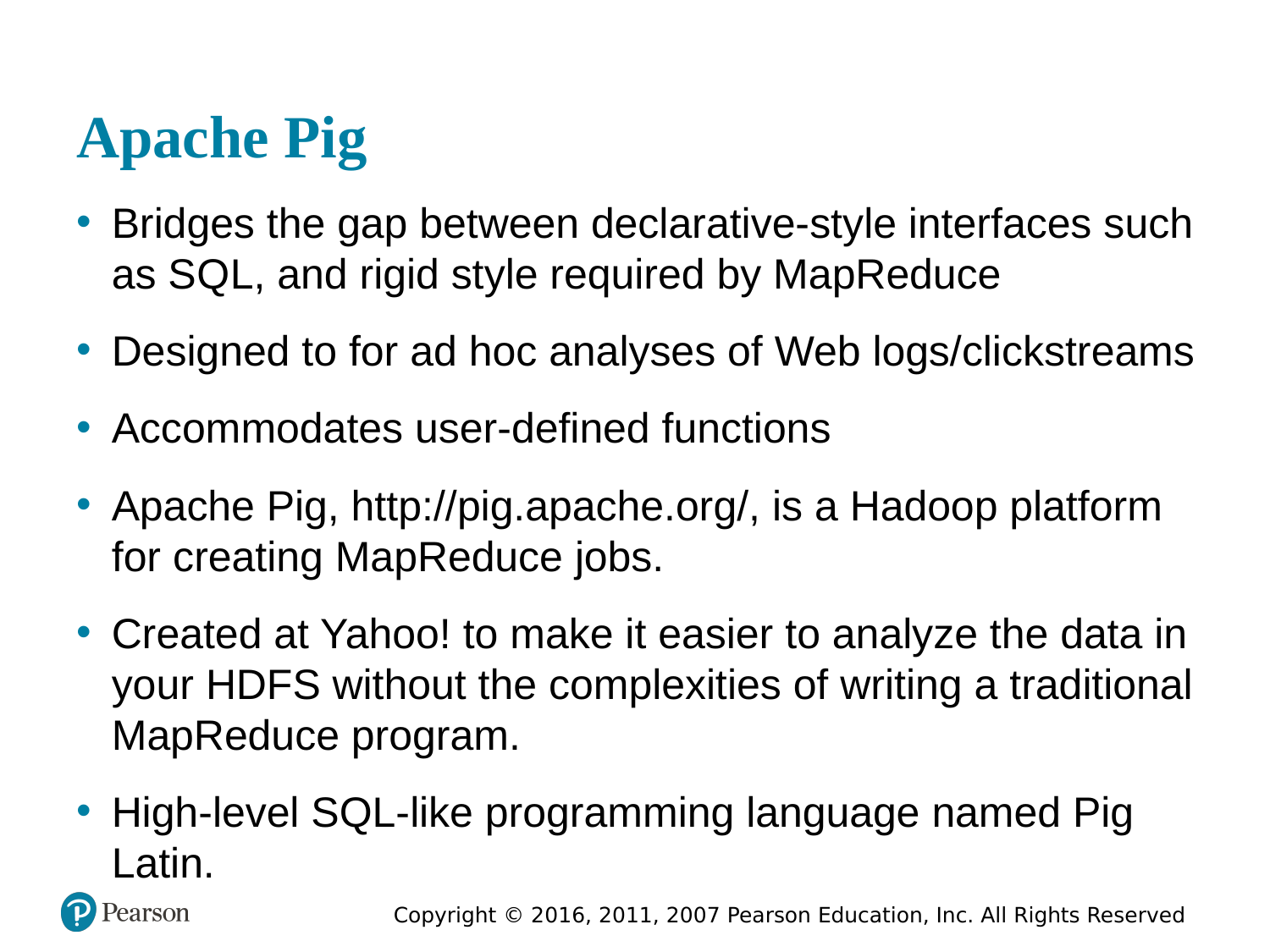

# Apache Pig
Bridges the gap between declarative-style interfaces such as S Q L, and rigid style required by MapReduce
Designed to for ad hoc analyses of Web logs/clickstreams
Accommodates user-defined functions
Apache Pig, http://pig.apache.org/, is a Hadoop platform for creating MapReduce jobs.
Created at Yahoo! to make it easier to analyze the data in your HDFS without the complexities of writing a traditional MapReduce program.
High-level SQL-like programming language named Pig Latin.